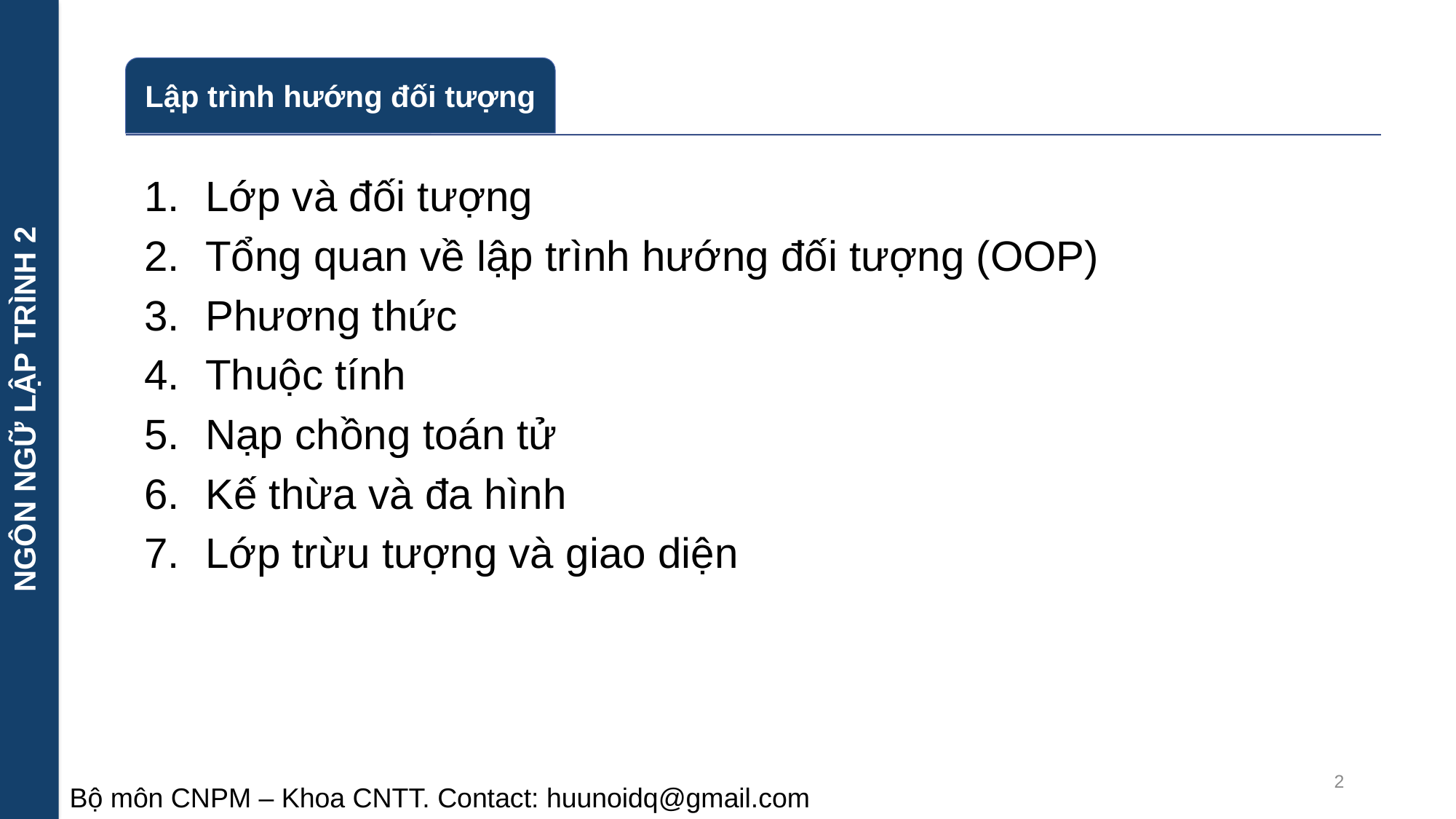

NGÔN NGỮ LẬP TRÌNH 2
Lập trình hướng đối tượng
Lớp và đối tượng
Tổng quan về lập trình hướng đối tượng (OOP)
Phương thức
Thuộc tính
Nạp chồng toán tử
Kế thừa và đa hình
Lớp trừu tượng và giao diện
2
Bộ môn CNPM – Khoa CNTT. Contact: huunoidq@gmail.com